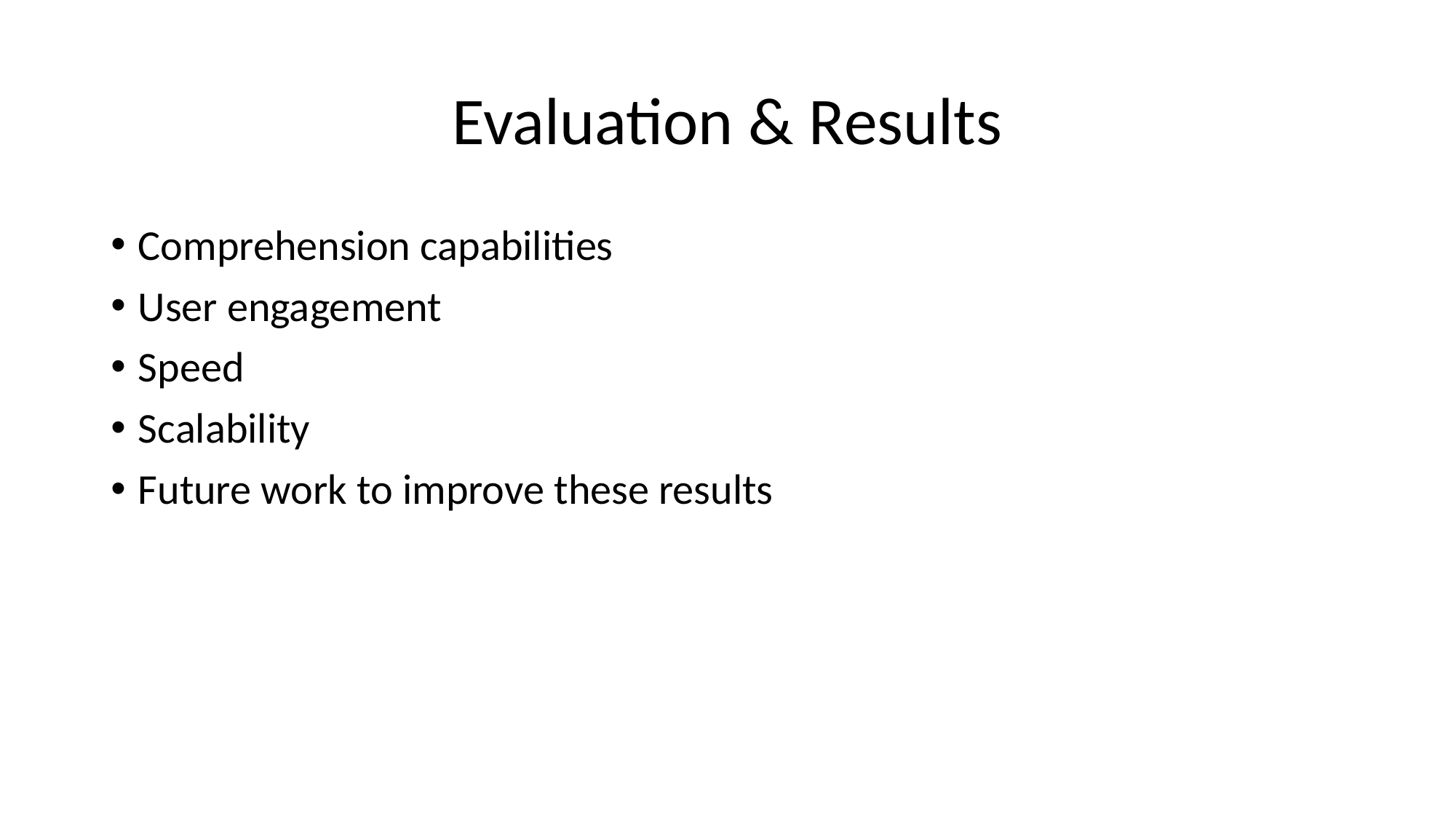

# Evaluation & Results
Comprehension capabilities
User engagement
Speed
Scalability
Future work to improve these results